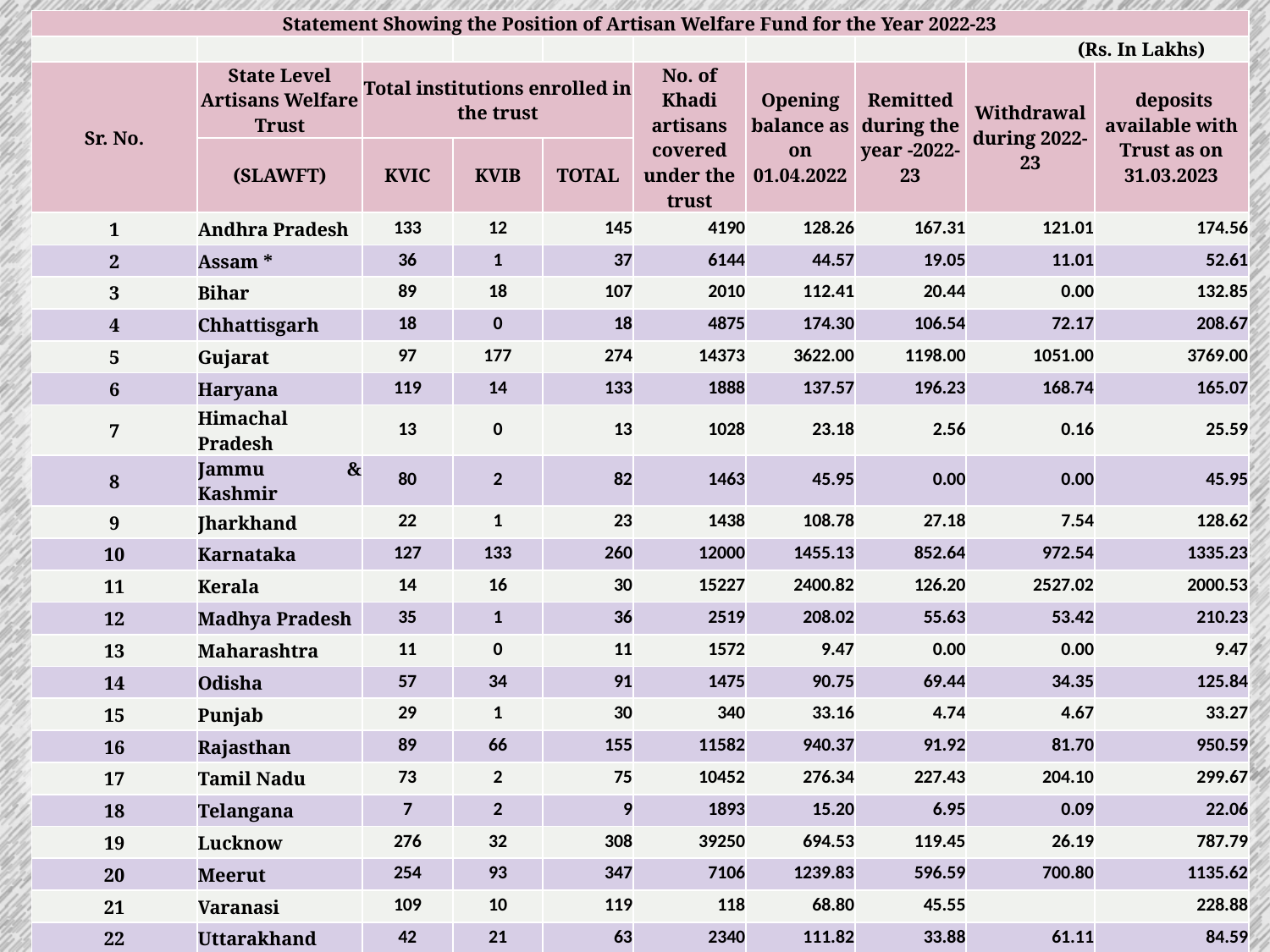

| Statement Showing the Position of Artisan Welfare Fund for the Year 2022-23 |  |  |  |  |  |  |  |  |  |
| --- | --- | --- | --- | --- | --- | --- | --- | --- | --- |
|  |  |  |  |  |  |  |  | (Rs. In Lakhs) |  |
| Sr. No. | State Level Artisans Welfare Trust | Total institutions enrolled in the trust |  |  | No. of Khadi artisans covered under the trust | Opening balance as on 01.04.2022 | Remitted during the year -2022-23 | Withdrawal during 2022-23 | deposits available with Trust as on 31.03.2023 |
|  | (SLAWFT) | KVIC | KVIB | TOTAL |  |  |  |  |  |
| 1 | Andhra Pradesh | 133 | 12 | 145 | 4190 | 128.26 | 167.31 | 121.01 | 174.56 |
| 2 | Assam \* | 36 | 1 | 37 | 6144 | 44.57 | 19.05 | 11.01 | 52.61 |
| 3 | Bihar | 89 | 18 | 107 | 2010 | 112.41 | 20.44 | 0.00 | 132.85 |
| 4 | Chhattisgarh | 18 | 0 | 18 | 4875 | 174.30 | 106.54 | 72.17 | 208.67 |
| 5 | Gujarat | 97 | 177 | 274 | 14373 | 3622.00 | 1198.00 | 1051.00 | 3769.00 |
| 6 | Haryana | 119 | 14 | 133 | 1888 | 137.57 | 196.23 | 168.74 | 165.07 |
| 7 | Himachal Pradesh | 13 | 0 | 13 | 1028 | 23.18 | 2.56 | 0.16 | 25.59 |
| 8 | Jammu & Kashmir | 80 | 2 | 82 | 1463 | 45.95 | 0.00 | 0.00 | 45.95 |
| 9 | Jharkhand | 22 | 1 | 23 | 1438 | 108.78 | 27.18 | 7.54 | 128.62 |
| 10 | Karnataka | 127 | 133 | 260 | 12000 | 1455.13 | 852.64 | 972.54 | 1335.23 |
| 11 | Kerala | 14 | 16 | 30 | 15227 | 2400.82 | 126.20 | 2527.02 | 2000.53 |
| 12 | Madhya Pradesh | 35 | 1 | 36 | 2519 | 208.02 | 55.63 | 53.42 | 210.23 |
| 13 | Maharashtra | 11 | 0 | 11 | 1572 | 9.47 | 0.00 | 0.00 | 9.47 |
| 14 | Odisha | 57 | 34 | 91 | 1475 | 90.75 | 69.44 | 34.35 | 125.84 |
| 15 | Punjab | 29 | 1 | 30 | 340 | 33.16 | 4.74 | 4.67 | 33.27 |
| 16 | Rajasthan | 89 | 66 | 155 | 11582 | 940.37 | 91.92 | 81.70 | 950.59 |
| 17 | Tamil Nadu | 73 | 2 | 75 | 10452 | 276.34 | 227.43 | 204.10 | 299.67 |
| 18 | Telangana | 7 | 2 | 9 | 1893 | 15.20 | 6.95 | 0.09 | 22.06 |
| 19 | Lucknow | 276 | 32 | 308 | 39250 | 694.53 | 119.45 | 26.19 | 787.79 |
| 20 | Meerut | 254 | 93 | 347 | 7106 | 1239.83 | 596.59 | 700.80 | 1135.62 |
| 21 | Varanasi | 109 | 10 | 119 | 118 | 68.80 | 45.55 |  | 228.88 |
| 22 | Uttarakhand | 42 | 21 | 63 | 2340 | 111.82 | 33.88 | 61.11 | 84.59 |
| 23 | West Bengal | 267 | 181 | 448 | 35589 | 3200.64 | 944.75 | 951.74 | 3276.43 |
| Total |  | 1997 | 817 | 2814 | 178872 | 15142 | 4912.5 | 7049.36 | 15203.12 |
| \*including all NEZ |  |  |  |  |  |  |  |  |  |